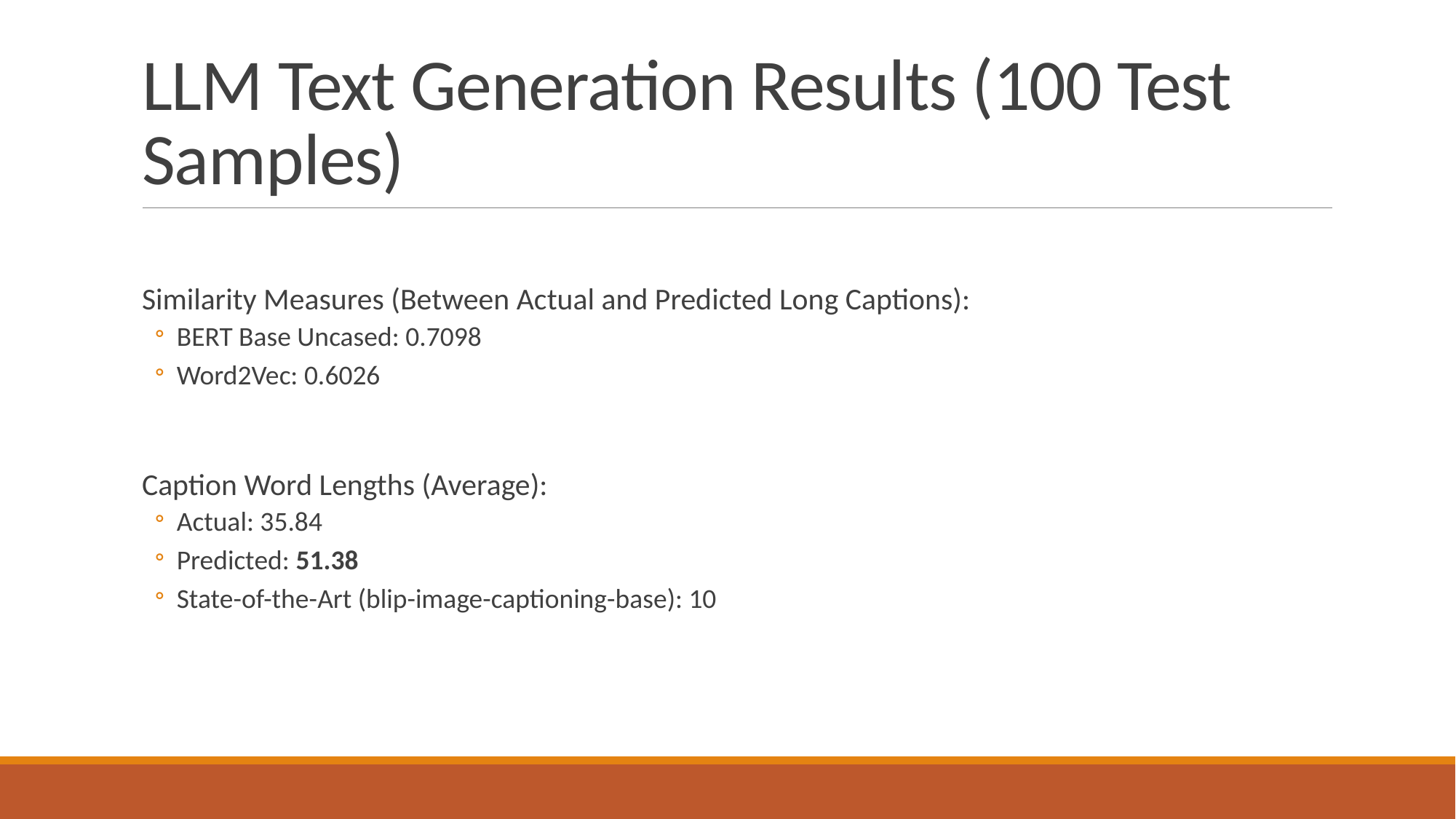

# LLM Text Generation Results (100 Test Samples)

Similarity Measures (Between Actual and Predicted Long Captions):
BERT Base Uncased: 0.7098
Word2Vec: 0.6026

Caption Word Lengths (Average):
Actual: 35.84
Predicted: 51.38
State-of-the-Art (blip-image-captioning-base): 10